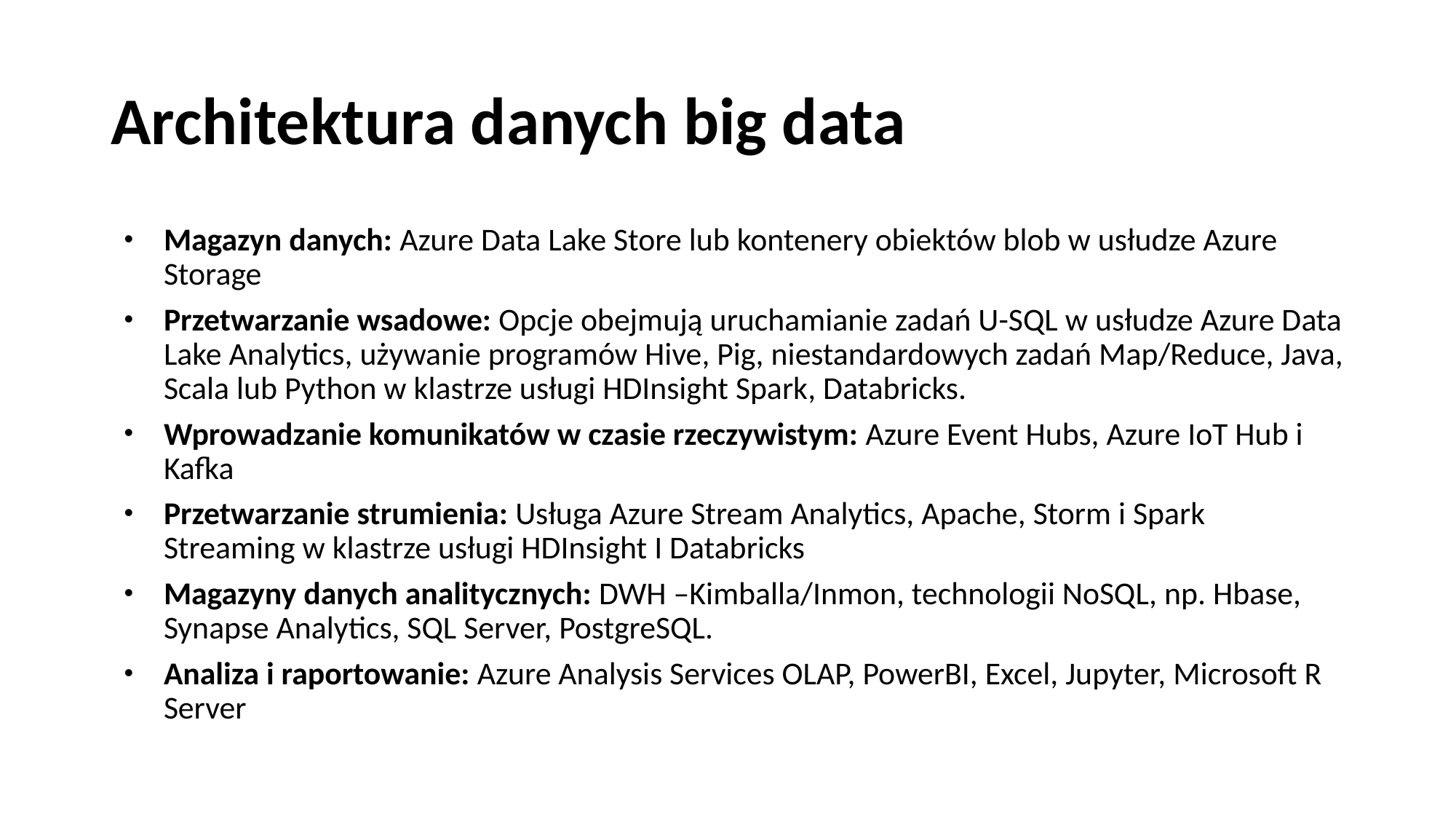

# Architektura danych big data
Magazyn danych: Azure Data Lake Store lub kontenery obiektów blob w usłudze Azure Storage
Przetwarzanie wsadowe: Opcje obejmują uruchamianie zadań U-SQL w usłudze Azure Data Lake Analytics, używanie programów Hive, Pig, niestandardowych zadań Map/Reduce, Java, Scala lub Python w klastrze usługi HDInsight Spark, Databricks.
Wprowadzanie komunikatów w czasie rzeczywistym: Azure Event Hubs, Azure IoT Hub i Kafka
Przetwarzanie strumienia: Usługa Azure Stream Analytics, Apache, Storm i Spark Streaming w klastrze usługi HDInsight I Databricks
Magazyny danych analitycznych: DWH –Kimballa/Inmon, technologii NoSQL, np. Hbase, Synapse Analytics, SQL Server, PostgreSQL.
Analiza i raportowanie: Azure Analysis Services OLAP, PowerBI, Excel, Jupyter, Microsoft R Server